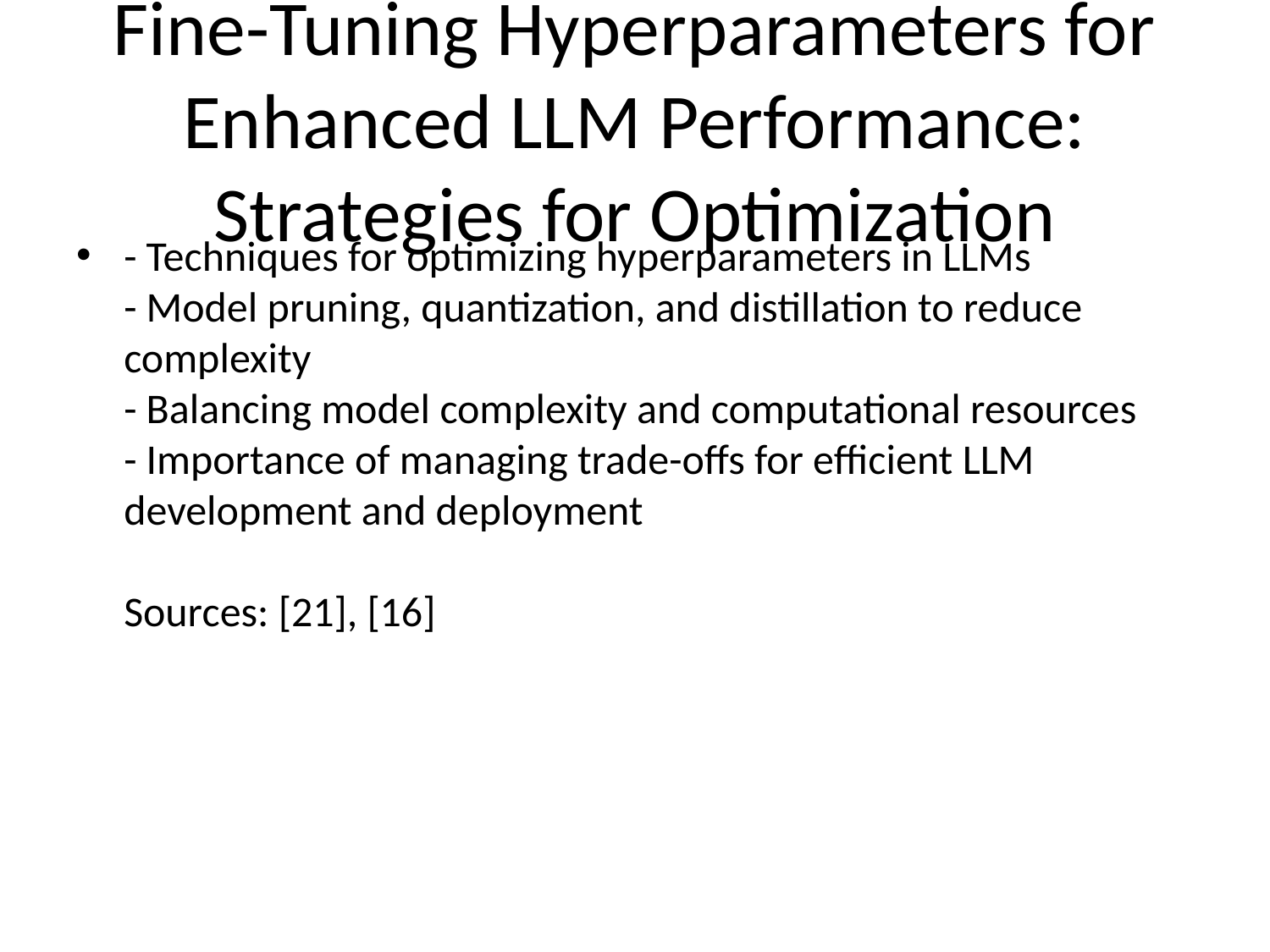

# Fine-Tuning Hyperparameters for Enhanced LLM Performance: Strategies for Optimization
- Techniques for optimizing hyperparameters in LLMs
- Model pruning, quantization, and distillation to reduce complexity
- Balancing model complexity and computational resources
- Importance of managing trade-offs for efficient LLM development and deployment
Sources: [21], [16]